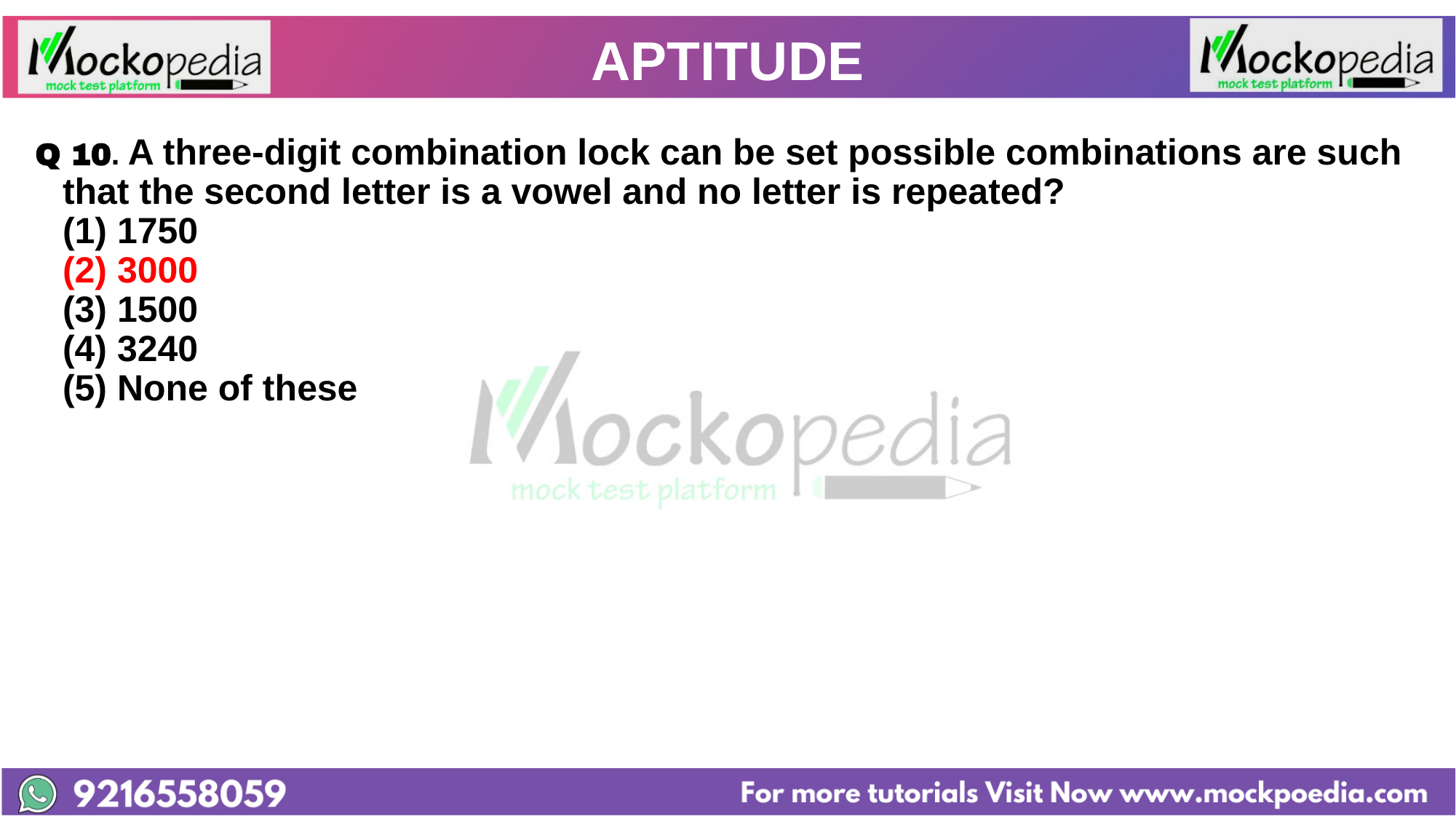

# APTITUDE
Q 10. A three-digit combination lock can be set possible combinations are such that the second letter is a vowel and no letter is repeated?
	(1) 1750
	(2) 3000
	(3) 1500
	(4) 3240
	(5) None of these